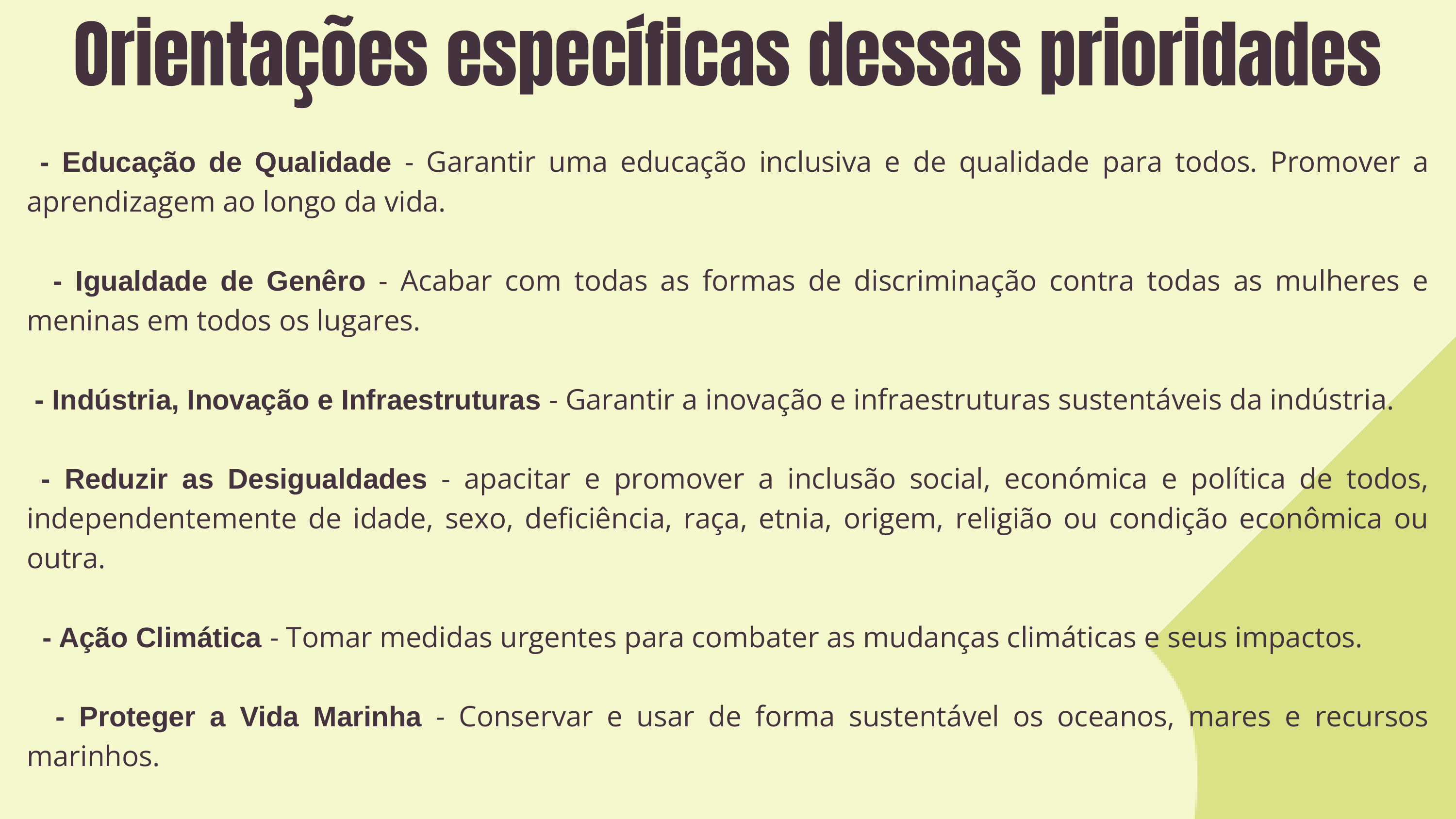

Orientações específicas dessas prioridades
 - Educação de Qualidade - Garantir uma educação inclusiva e de qualidade para todos. Promover a aprendizagem ao longo da vida.

  - Igualdade de Genêro - Acabar com todas as formas de discriminação contra todas as mulheres e meninas em todos os lugares.

 - Indústria, Inovação e Infraestruturas - Garantir a inovação e infraestruturas sustentáveis da indústria.

 - Reduzir as Desigualdades - apacitar e promover a inclusão social, económica e política de todos, independentemente de idade, sexo, deficiência, raça, etnia, origem, religião ou condição econômica ou outra.

  - Ação Climática - Tomar medidas urgentes para combater as mudanças climáticas e seus impactos.

  - Proteger a Vida Marinha - Conservar e usar de forma sustentável os oceanos, mares e recursos marinhos.